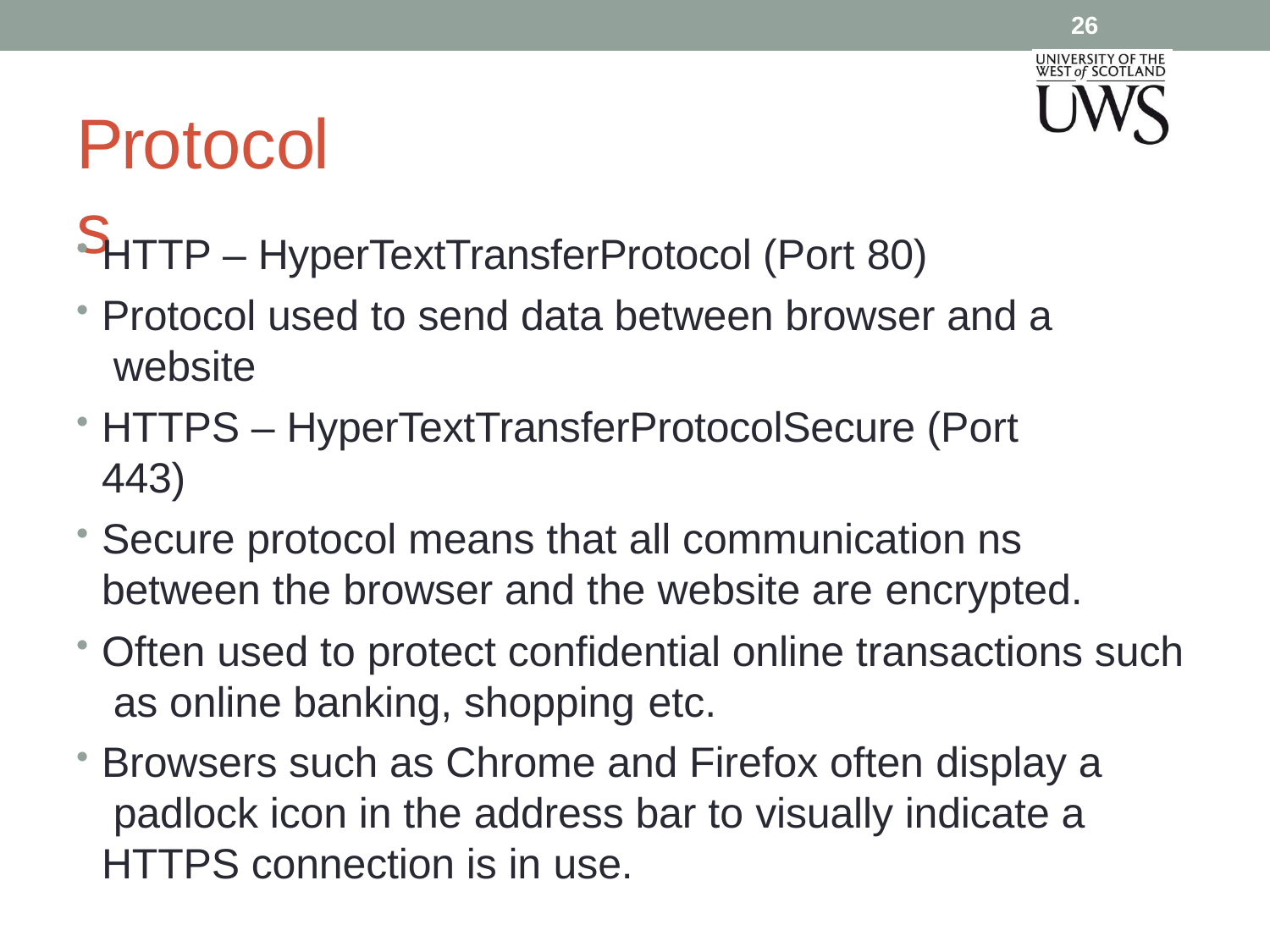

26
# Protocols
HTTP – HyperTextTransferProtocol (Port 80)
Protocol used to send data between browser and a  website
HTTPS – HyperTextTransferProtocolSecure (Port 443)
Secure protocol means that all communication ns  between the browser and the website are encrypted.
Often used to protect confidential online transactions such  as online banking, shopping etc.
Browsers such as Chrome and Firefox often display a  padlock icon in the address bar to visually indicate a  HTTPS connection is in use.